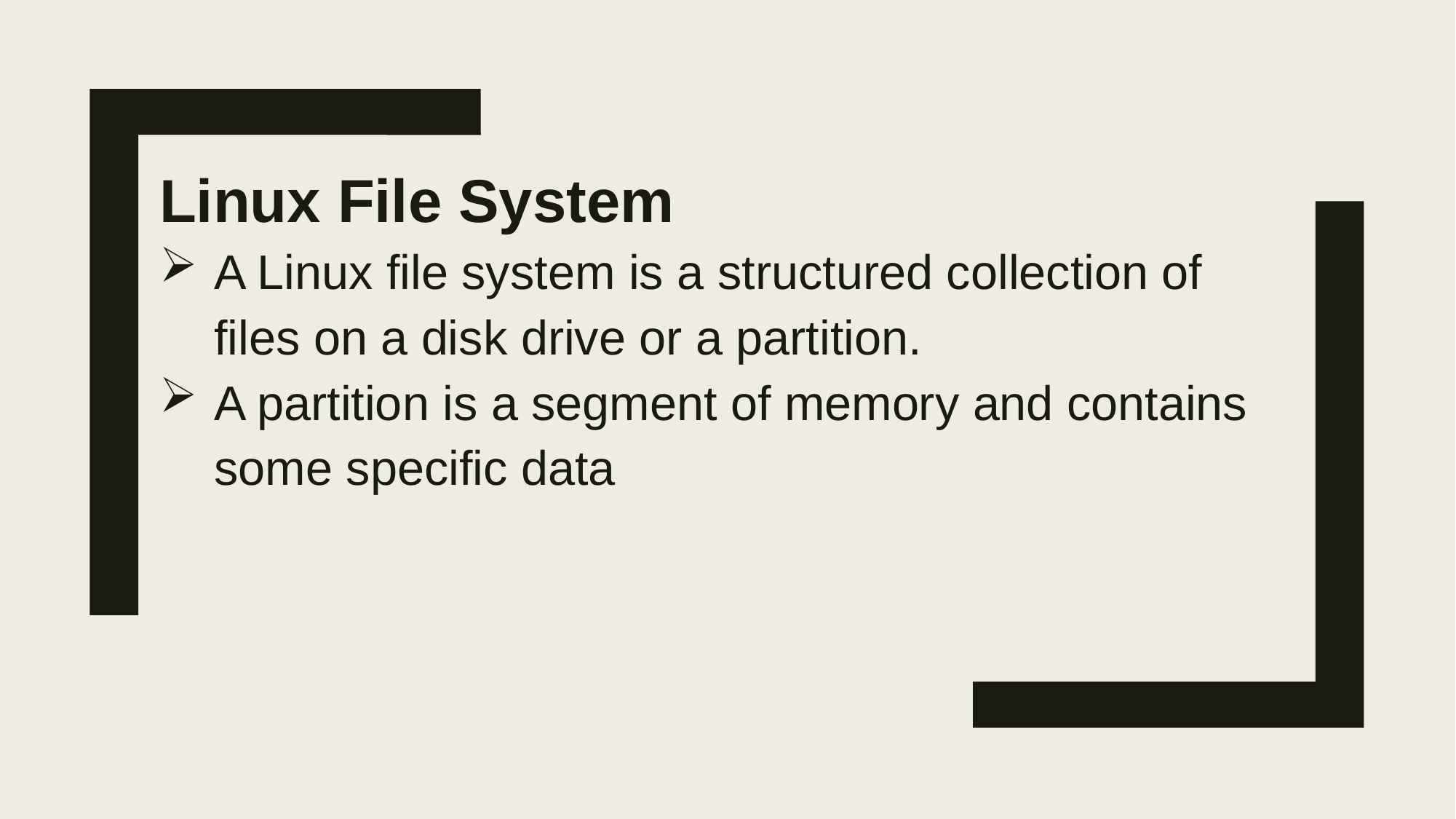

Linux File System
A Linux file system is a structured collection of files on a disk drive or a partition.
A partition is a segment of memory and contains some specific data

#